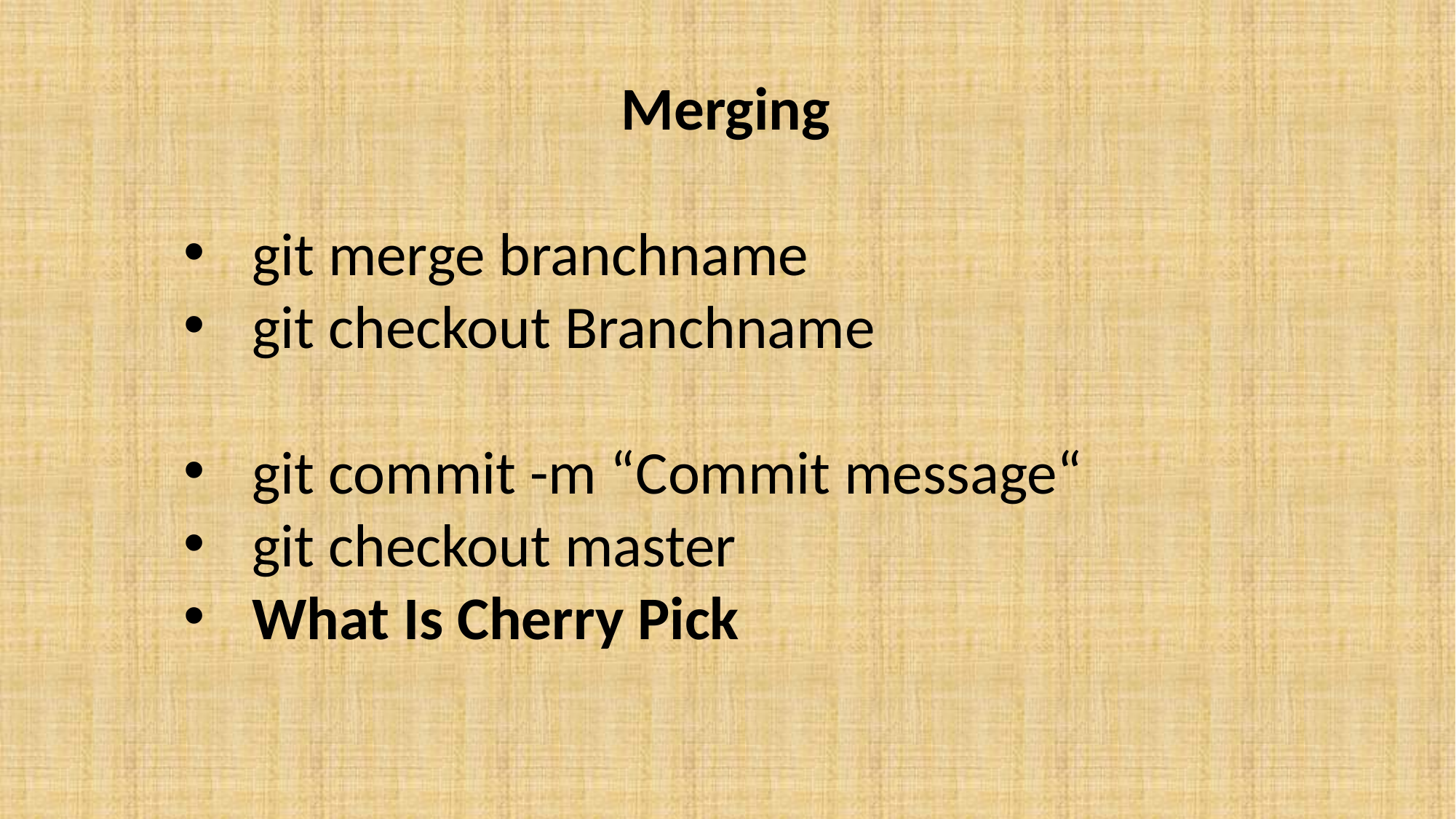

Merging

git merge branchname
git checkout Branchname

git commit -m “Commit message“
git checkout master
What Is Cherry Pick